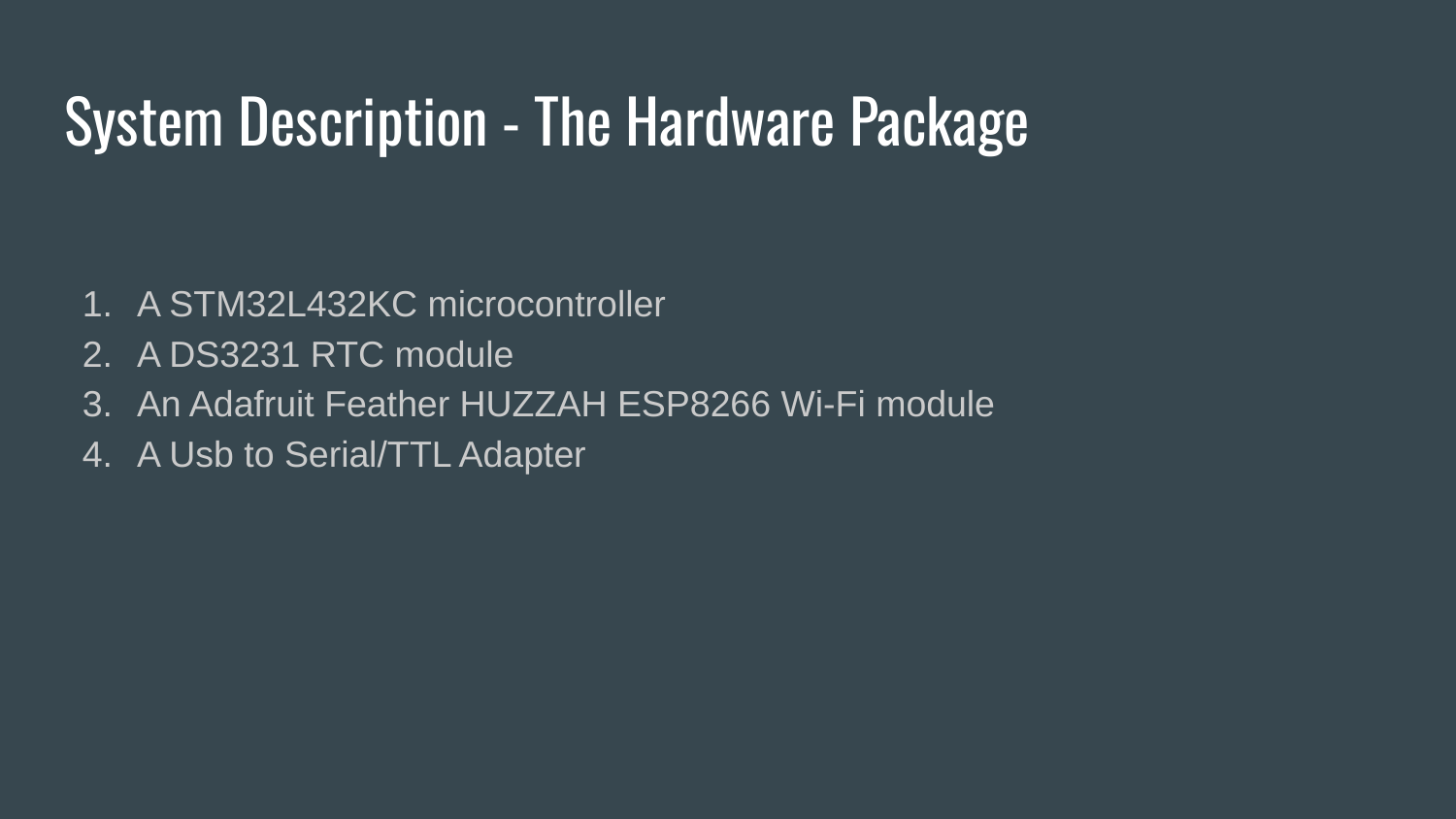

# System Description - The Hardware Package

A STM32L432KC microcontroller
A DS3231 RTC module
An Adafruit Feather HUZZAH ESP8266 Wi-Fi module
A Usb to Serial/TTL Adapter